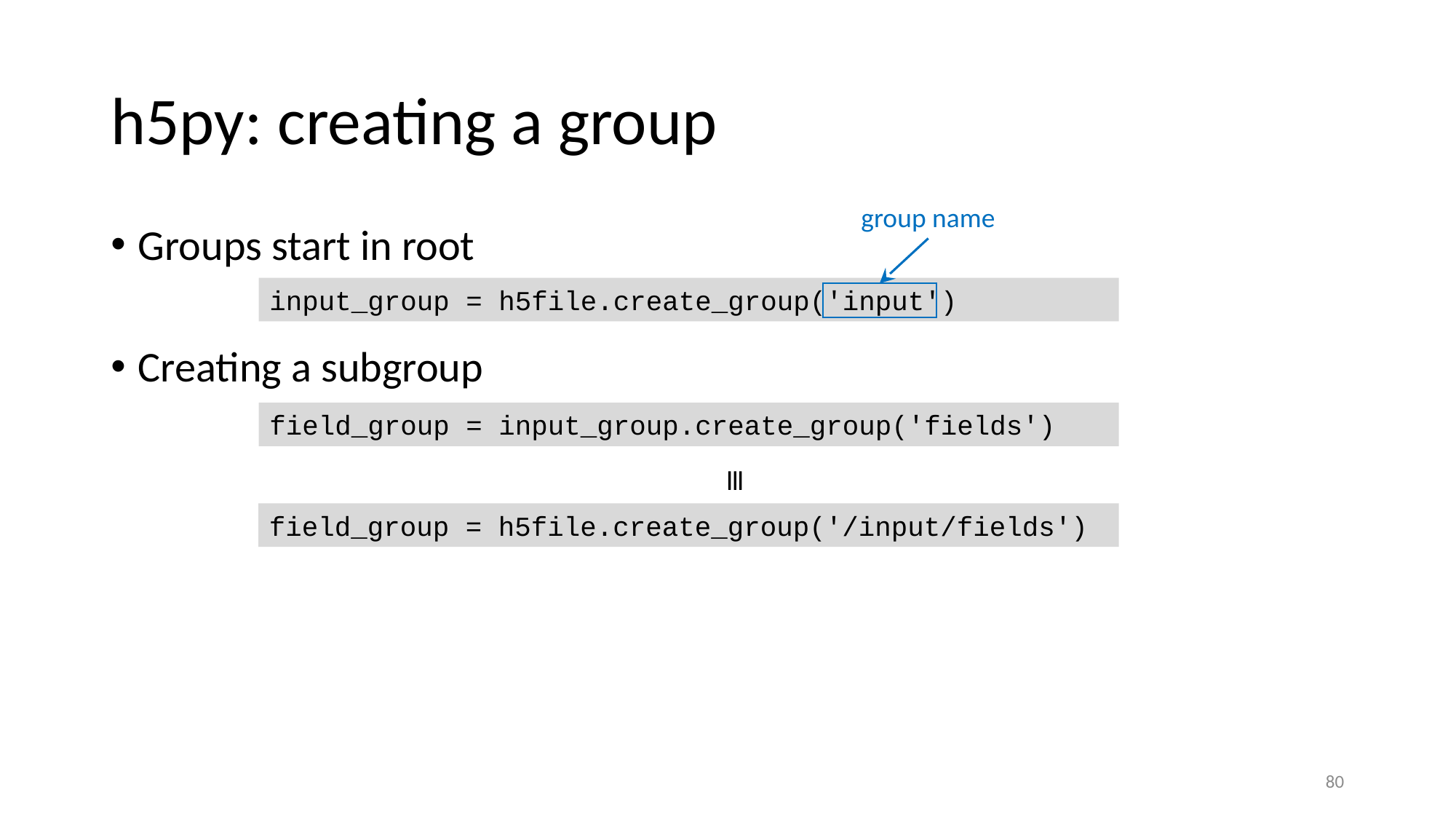

# h5py: creating a group
group name

Groups start in root

Creating a subgroup
input_group = h5file.create_group('input')
field_group = input_group.create_group('fields')
≡
field_group = h5file.create_group('/input/fields')
80